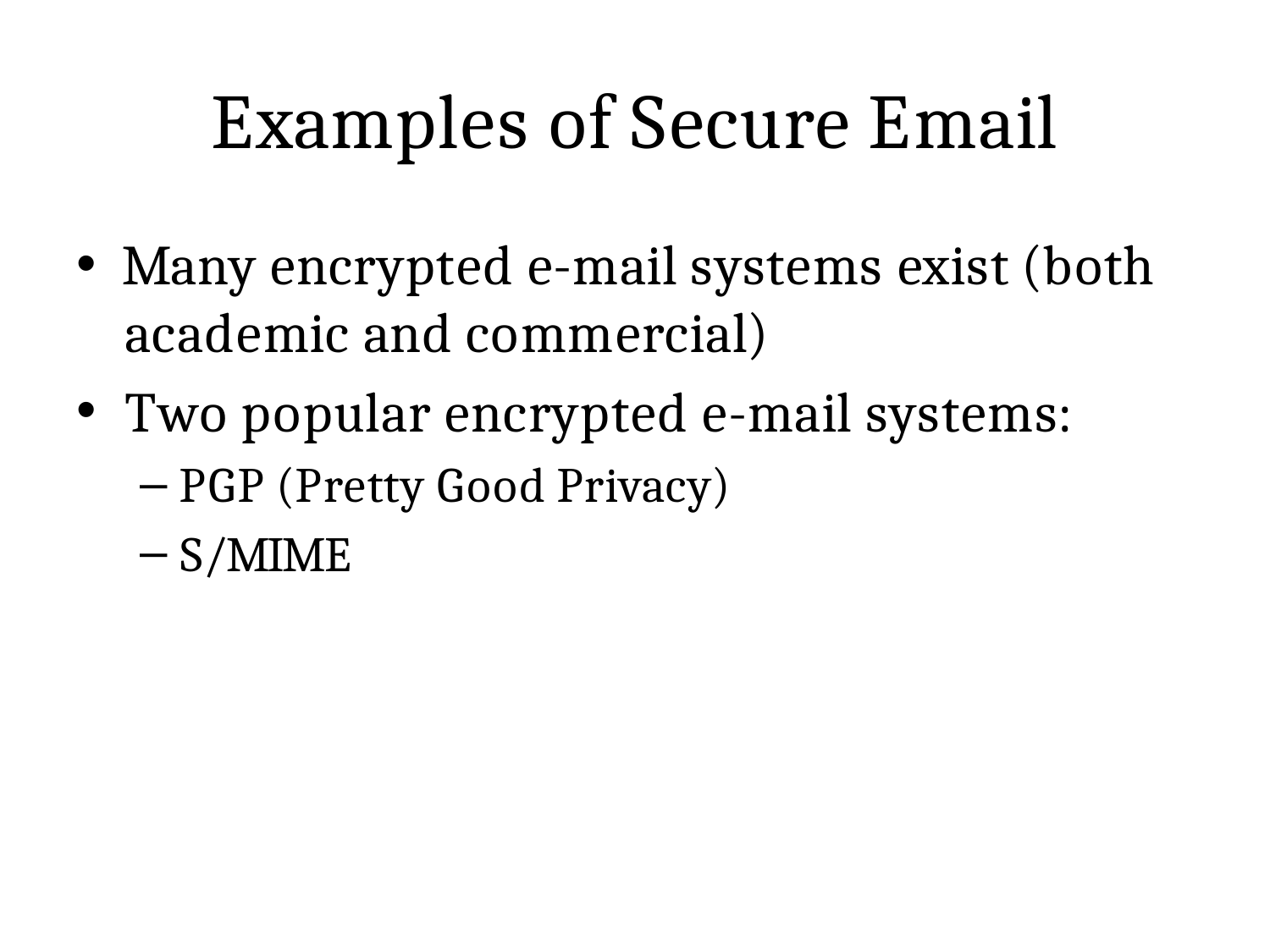

# Examples of Secure Email
Many encrypted e-mail systems exist (both academic and commercial)
Two popular encrypted e-mail systems:
PGP (Pretty Good Privacy)
S/MIME